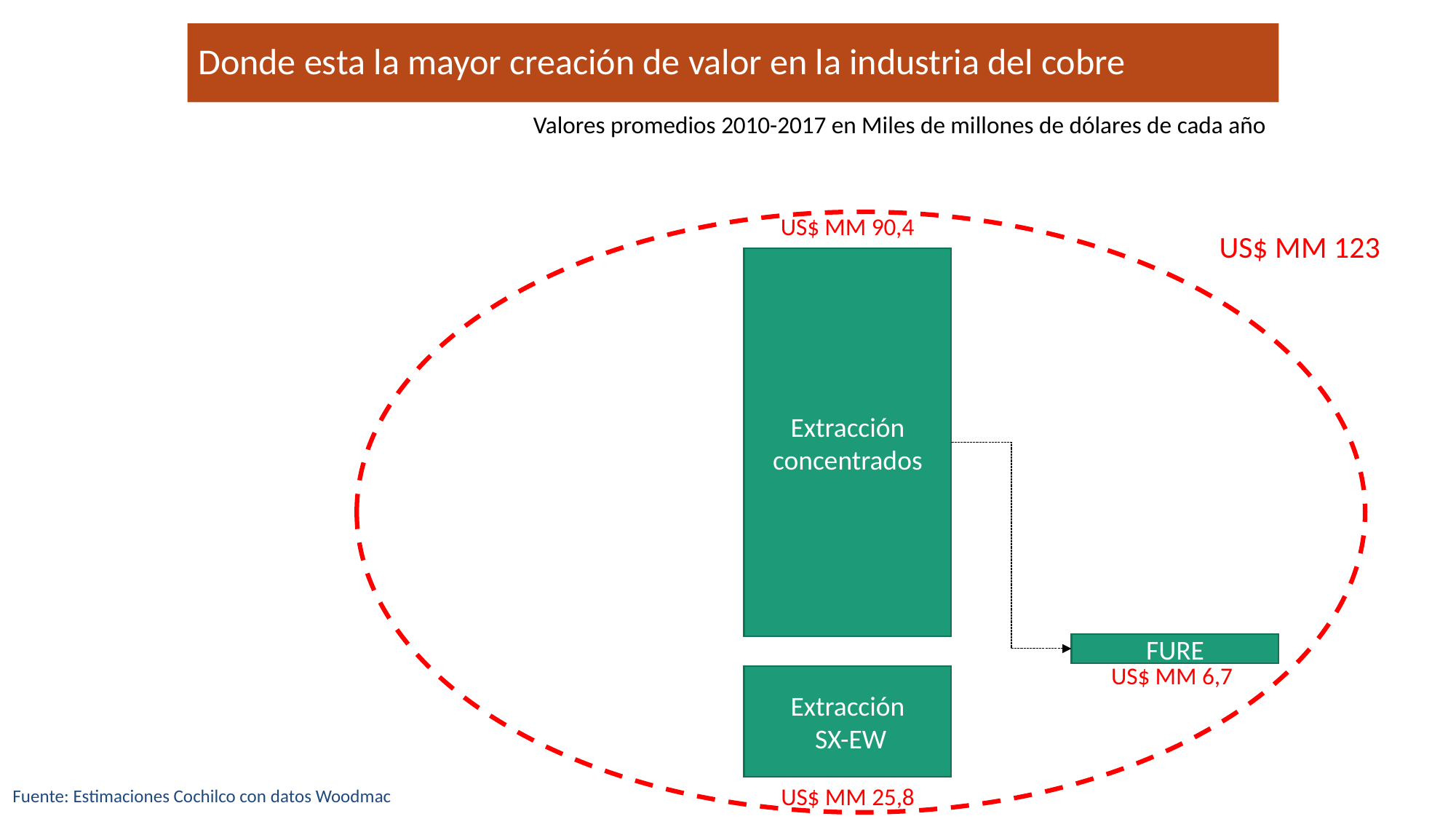

# Donde esta la mayor creación de valor en la industria del cobre
Valores promedios 2010-2017 en Miles de millones de dólares de cada año
US$ MM 90,4

US$ MM 123
Extracción concentrados
FURE
US$ MM 6,7
Extracción
 SX-EW
US$ MM 25,8
Fuente: Estimaciones Cochilco con datos Woodmac